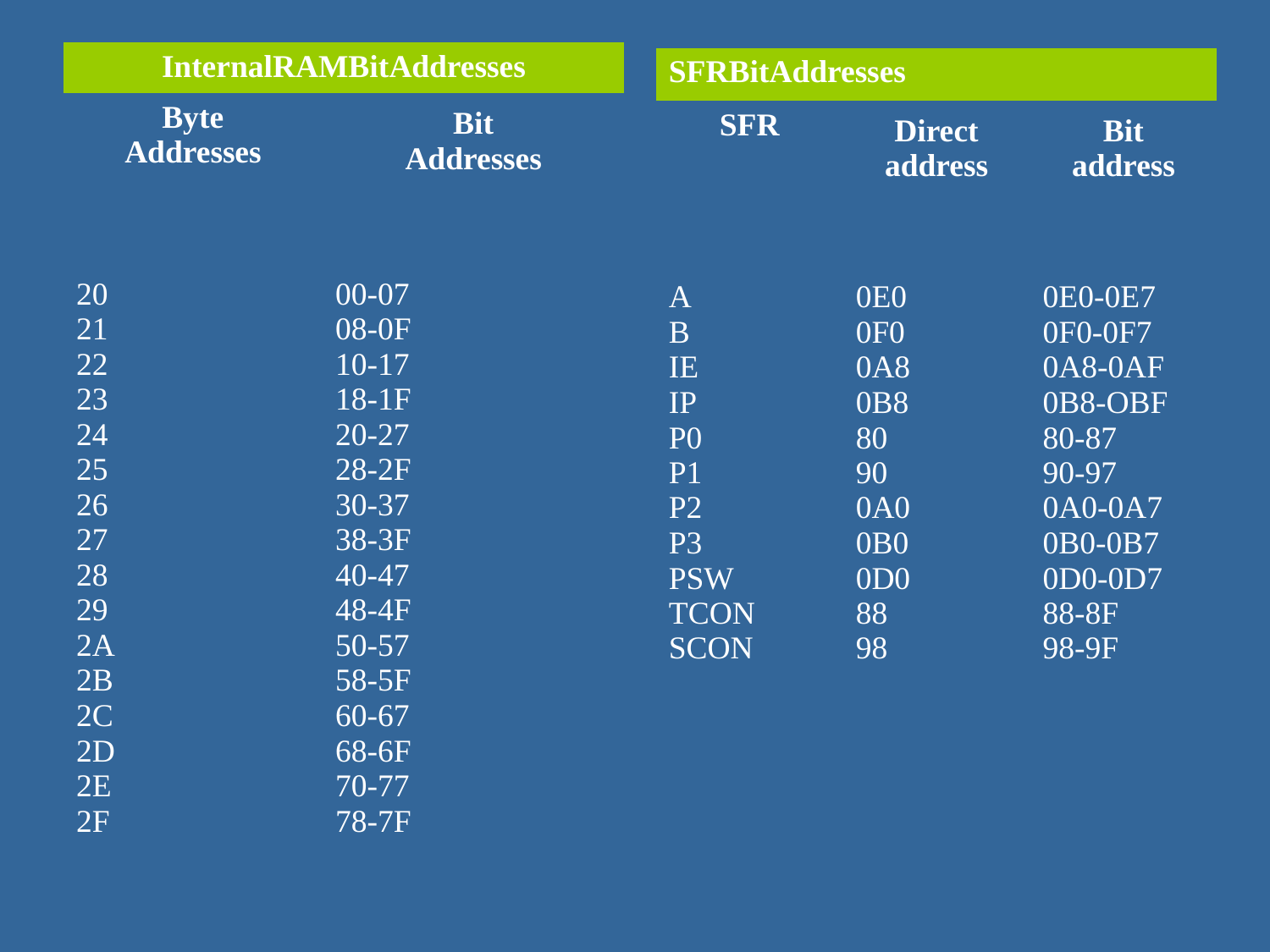

| InternalRAMBitAddresses |  |
| --- | --- |
| Byte Addresses | Bit Addresses |
| 20 21 22 23 24 25 26 27 28 29 2A 2B 2C 2D 2E 2F | 00-07 08-0F 10-17 18-1F 20-27 28-2F 30-37 38-3F 40-47 48-4F 50-57 58-5F 60-67 68-6F 70-77 78-7F |
| SFRBitAddresses |  |  |
| --- | --- | --- |
| SFR | Direct address | Bit address |
| A B IE IP P0 P1 P2 P3 PSW TCON SCON | 0E0 0F0 0A8 0B8 80 90 0A0 0B0 0D0 88 98 | 0E0-0E7 0F0-0F7 0A8-0AF 0B8-OBF 80-87 90-97 0A0-0A7 0B0-0B7 0D0-0D7 88-8F 98-9F |